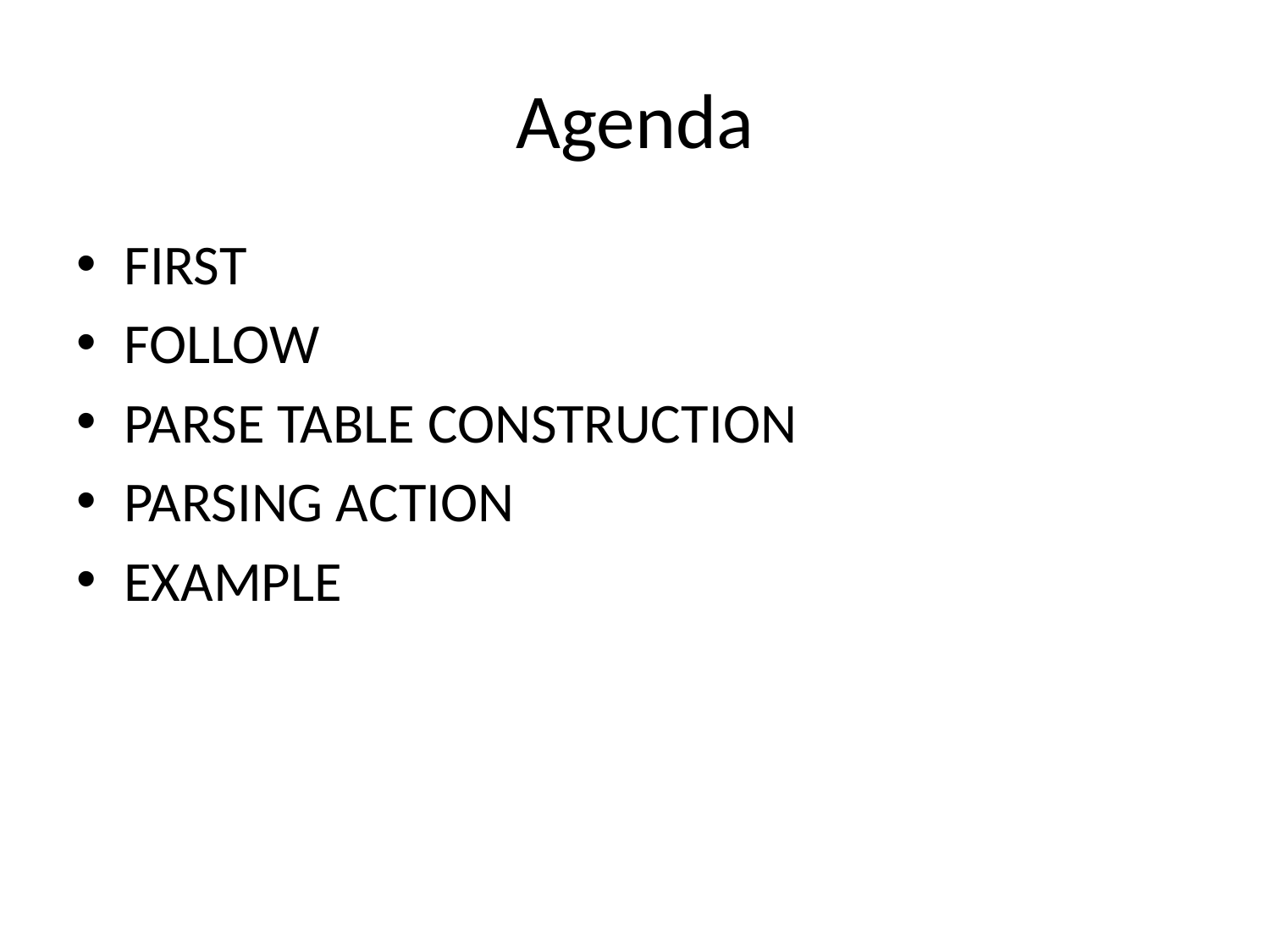

# Agenda
FIRST
FOLLOW
PARSE TABLE CONSTRUCTION
PARSING ACTION
EXAMPLE